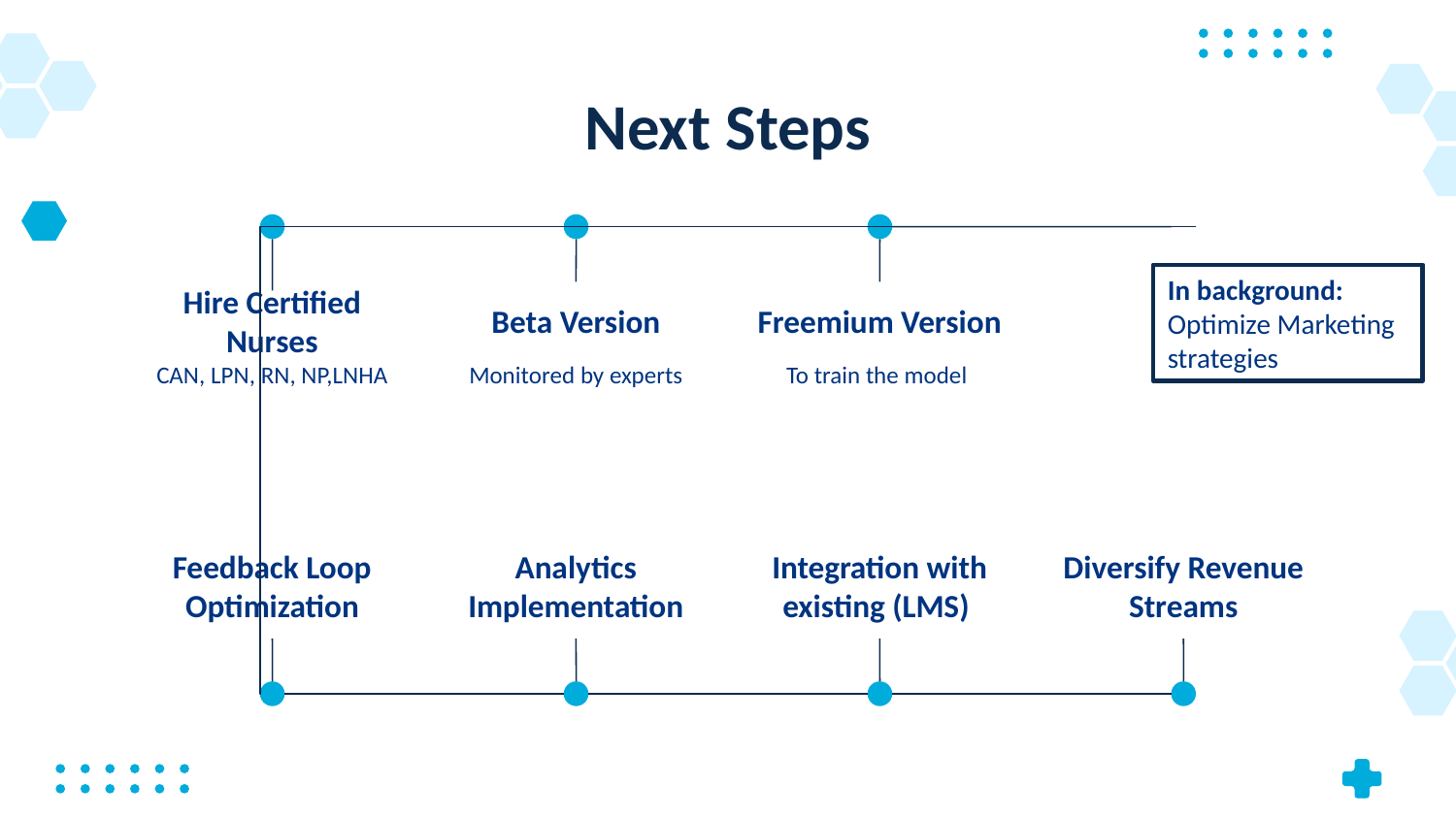

# Next Steps

In background:
Optimize Marketing strategies
Beta Version
Freemium Version
Hire Certified Nurses
CAN, LPN, RN, NP,LNHA
Monitored by experts
To train the model
Feedback Loop Optimization
Analytics Implementation
Integration with existing (LMS)
Diversify Revenue Streams